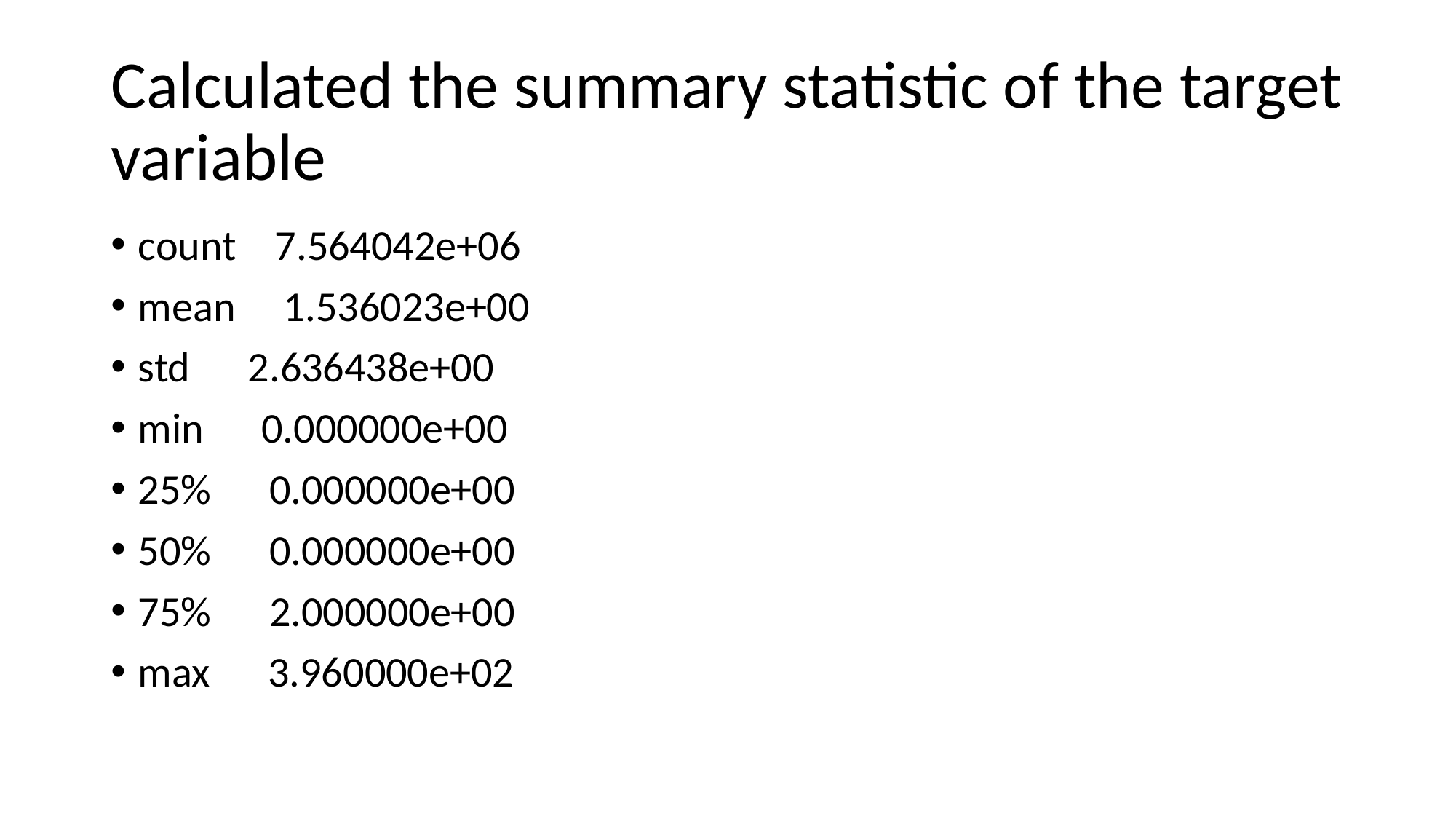

# Calculated the summary statistic of the target variable
count    7.564042e+06
mean     1.536023e+00
std      2.636438e+00
min      0.000000e+00
25%      0.000000e+00
50%      0.000000e+00
75%      2.000000e+00
max      3.960000e+02